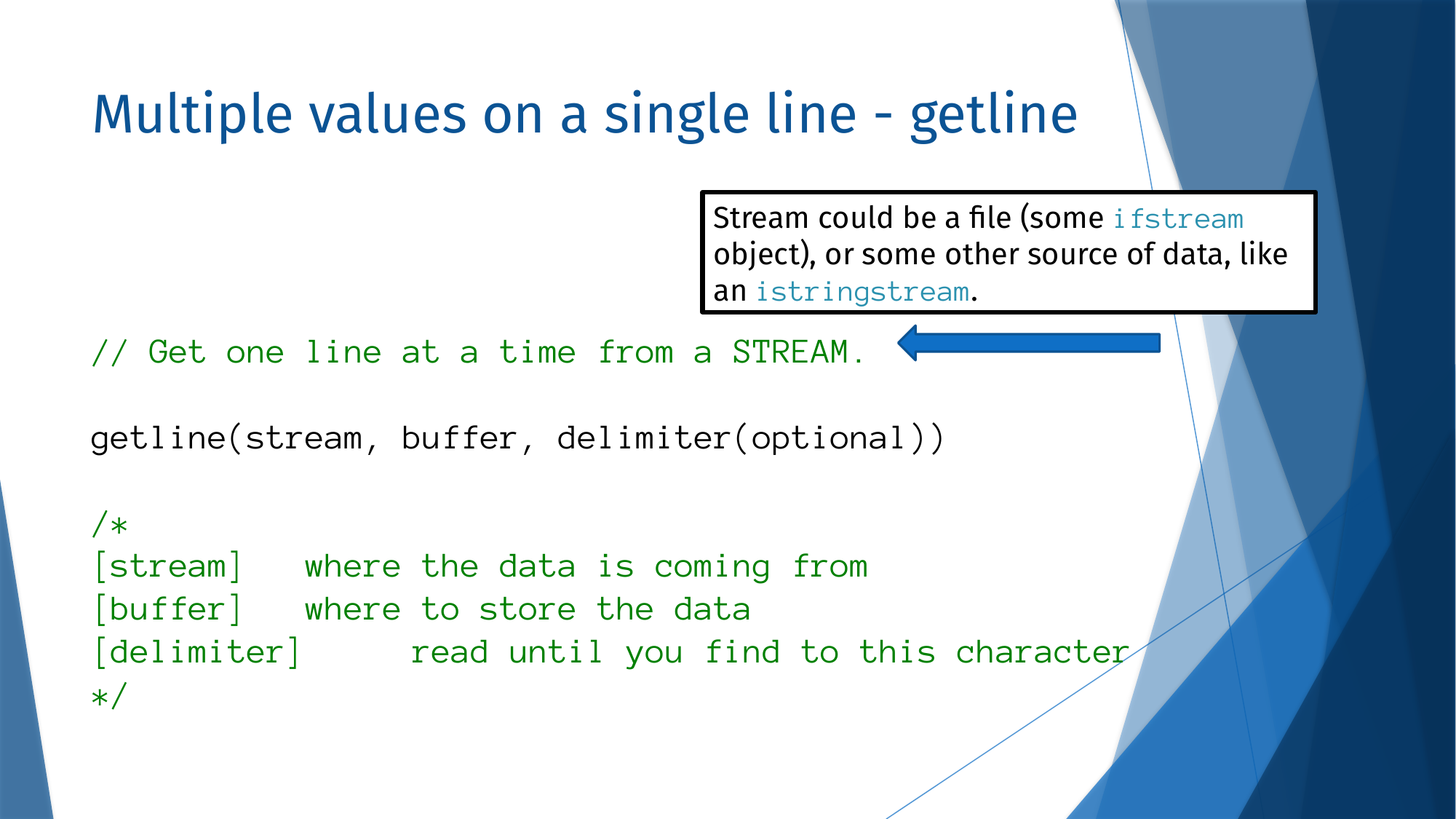

# Multiple values on a single line - getline
Stream could be a file (some ifstream object), or some other source of data, like an istringstream.

// Get one line at a time from a STREAM.

getline(stream, buffer, delimiter(optional))

/*
[stream]		where the data is coming from
[buffer]		where to store the data
[delimiter] 	read until you find to this character
*/